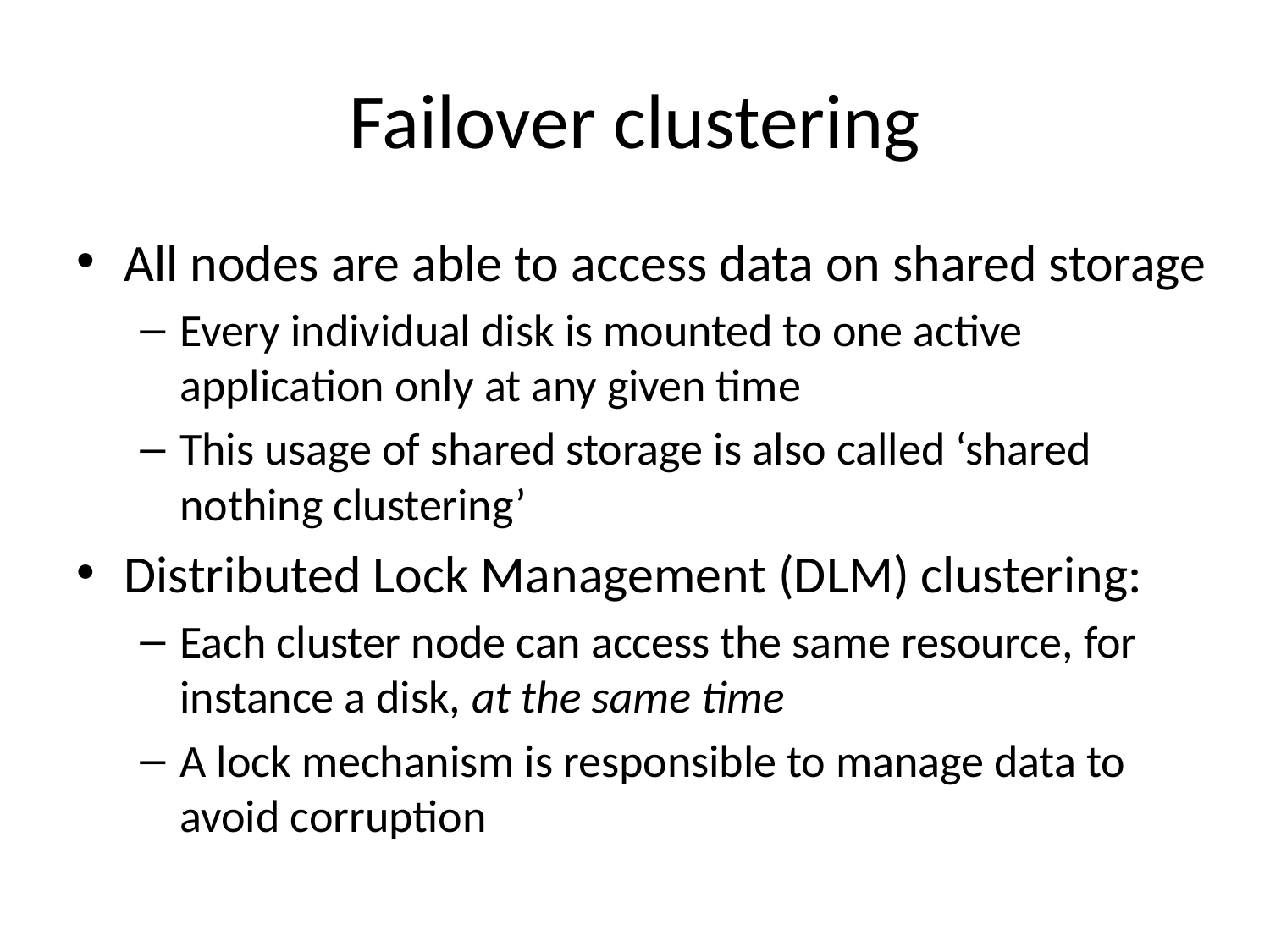

# Failover clustering
All nodes are able to access data on shared storage
Every individual disk is mounted to one active application only at any given time
This usage of shared storage is also called ‘shared nothing clustering’
Distributed Lock Management (DLM) clustering:
Each cluster node can access the same resource, for instance a disk, at the same time
A lock mechanism is responsible to manage data to avoid corruption